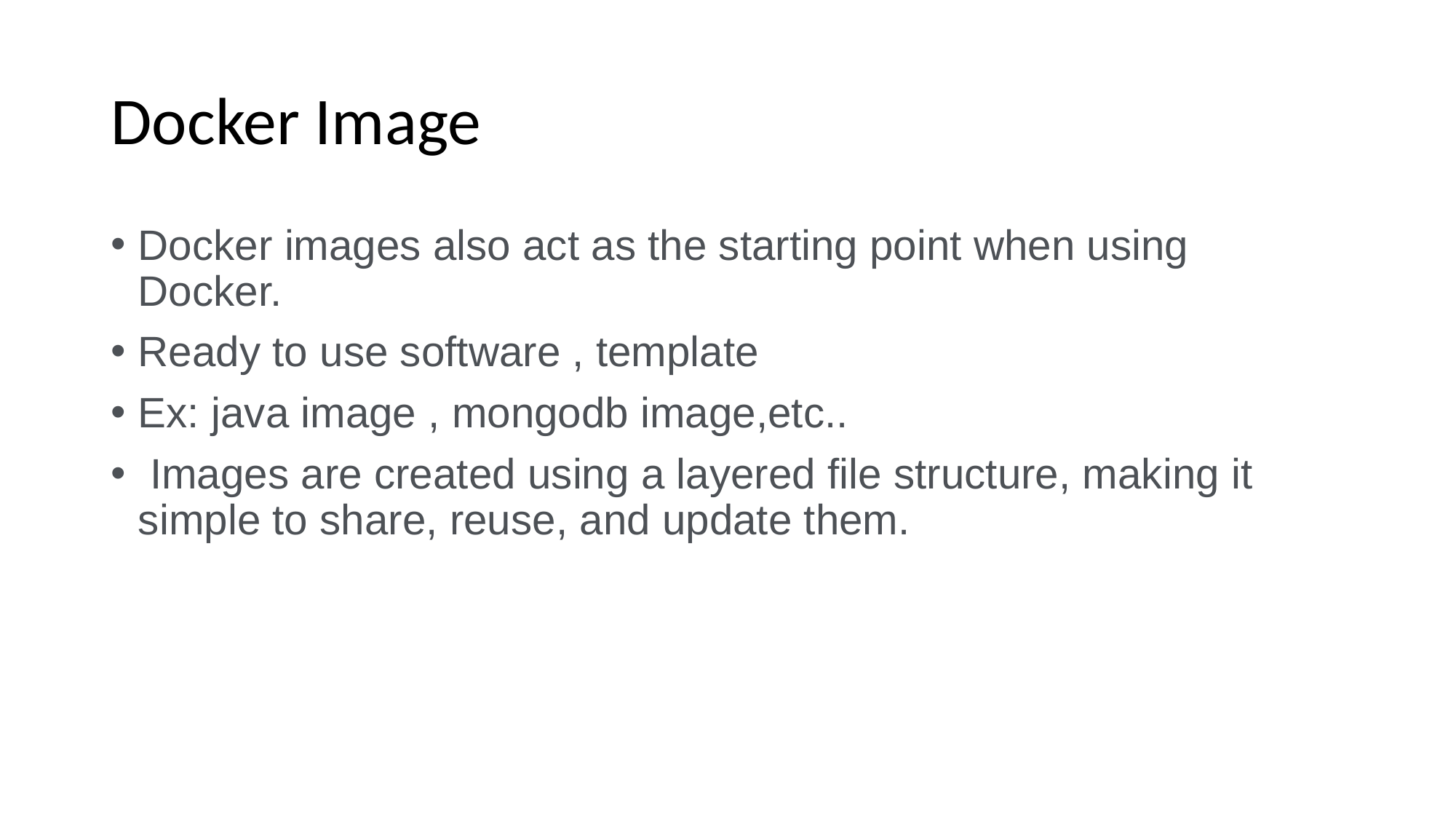

# Docker Image
Docker images also act as the starting point when using Docker.
Ready to use software , template
Ex: java image , mongodb image,etc..
 Images are created using a layered file structure, making it simple to share, reuse, and update them.